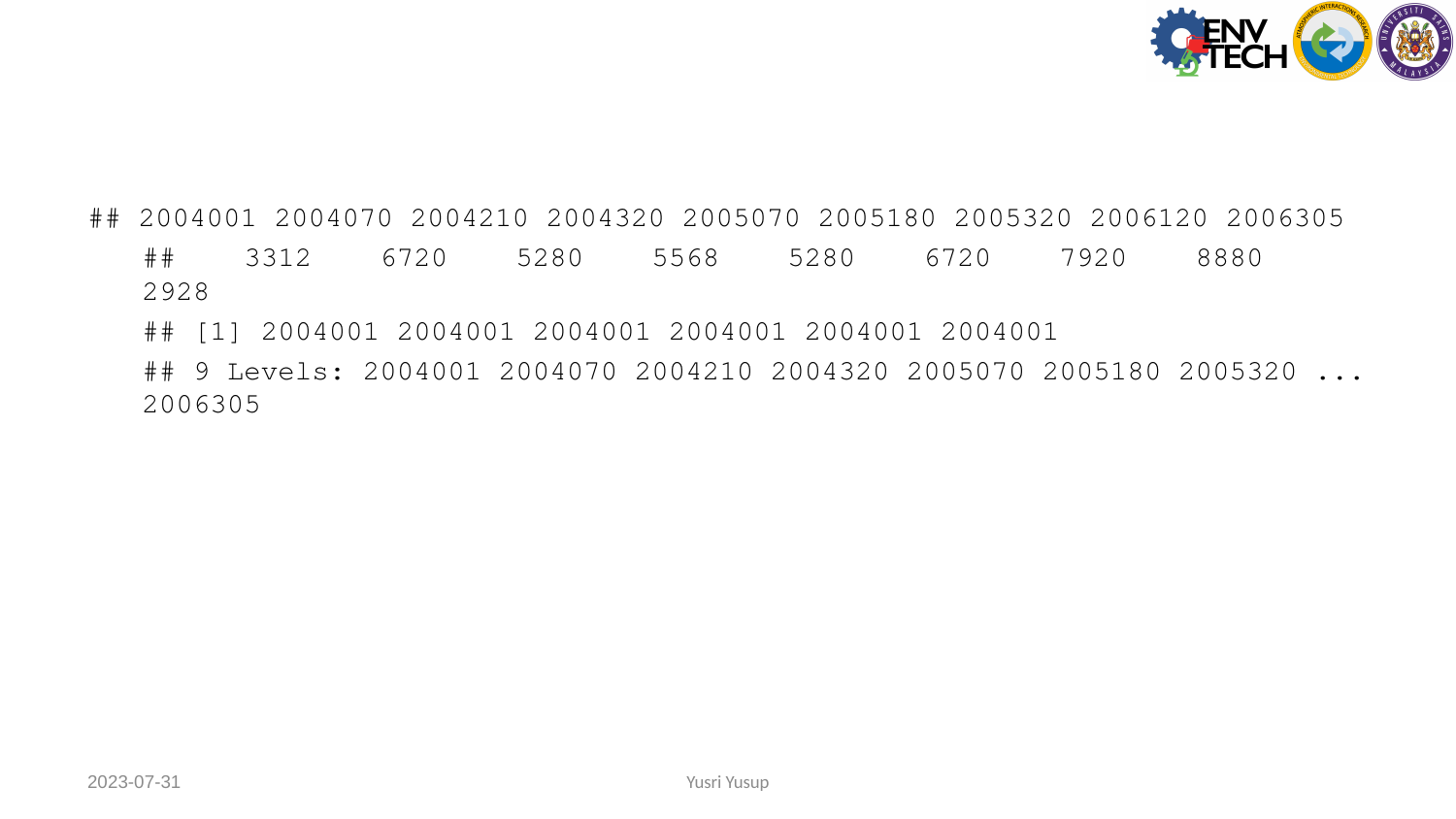

## 2004001 2004070 2004210 2004320 2005070 2005180 2005320 2006120 2006305
##    3312    6720    5280    5568    5280    6720    7920    8880    2928
## [1] 2004001 2004001 2004001 2004001 2004001 2004001
## 9 Levels: 2004001 2004070 2004210 2004320 2005070 2005180 2005320 ... 2006305
2023-07-31
Yusri Yusup